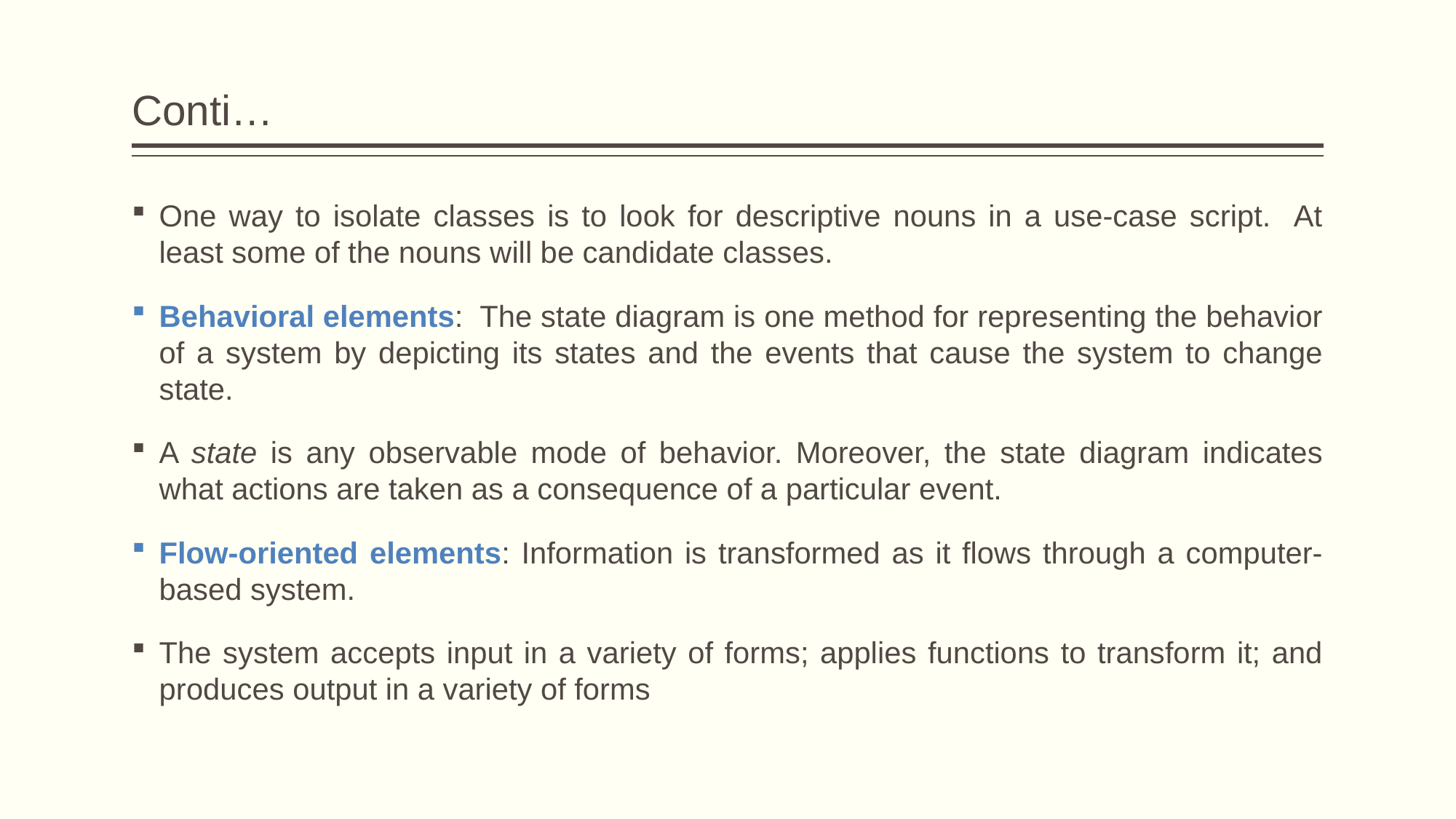

# Conti…
One way to isolate classes is to look for descriptive nouns in a use-case script.  At least some of the nouns will be candidate classes.
Behavioral elements:  The state diagram is one method for representing the behavior of a system by depicting its states and the events that cause the system to change state.
A state is any observable mode of behavior. Moreover, the state diagram indicates what actions are taken as a consequence of a particular event.
Flow-oriented elements: Information is transformed as it flows through a computer-based system.
The system accepts input in a variety of forms; applies functions to transform it; and produces output in a variety of forms